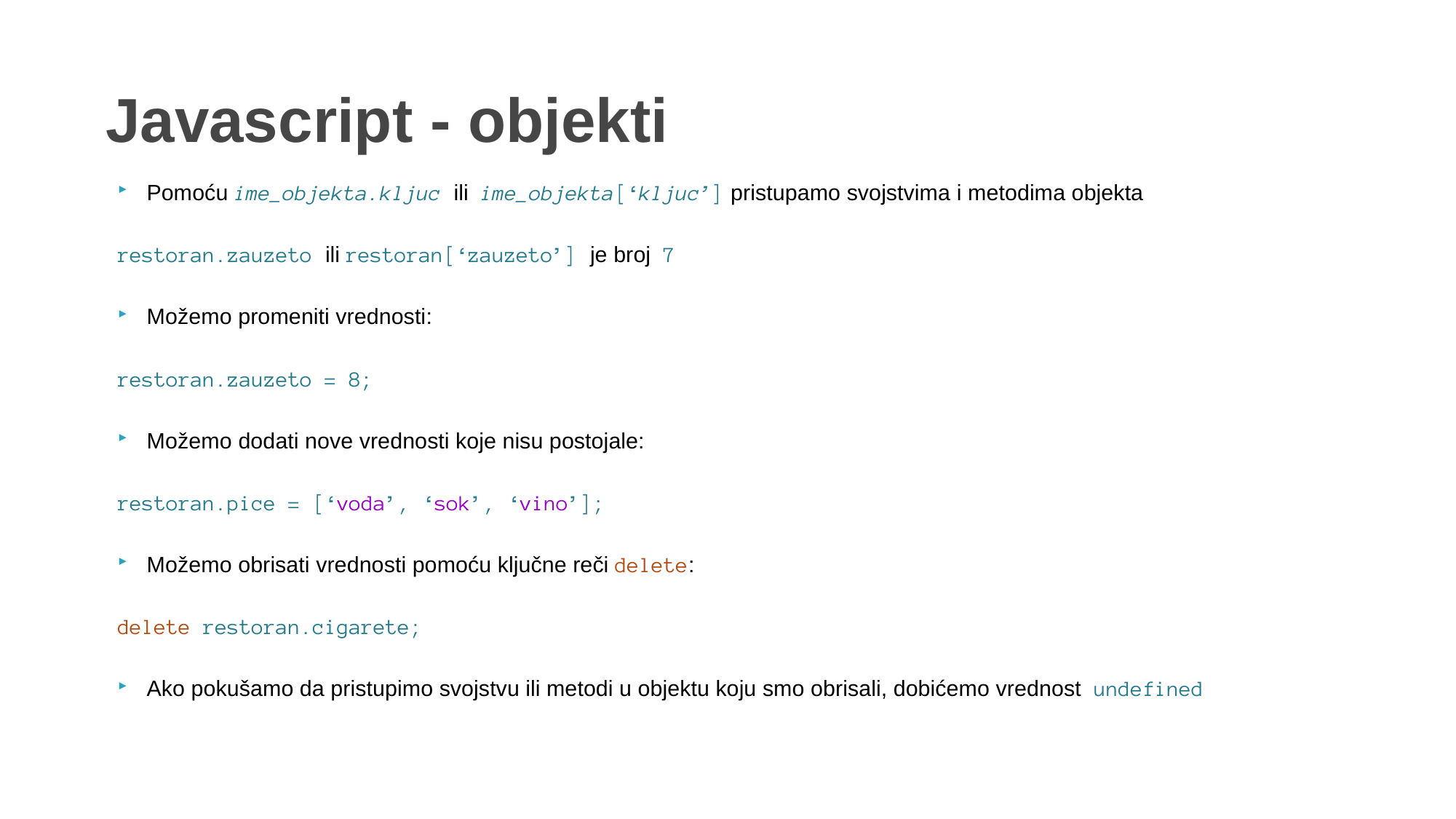

# Javascript - objekti
Pomoću ime_objekta.kljuc ili ime_objekta[‘kljuc’] pristupamo svojstvima i metodima objekta

	restoran.zauzeto  ili restoran[‘zauzeto’]  je broj 7

Možemo promeniti vrednosti:

	restoran.zauzeto = 8;

Možemo dodati nove vrednosti koje nisu postojale:

	restoran.pice = [‘voda’, ‘sok’, ‘vino’];

Možemo obrisati vrednosti pomoću ključne reči delete:

	delete restoran.cigarete;

Ako pokušamo da pristupimo svojstvu ili metodi u objektu koju smo obrisali, dobićemo vrednost undefined